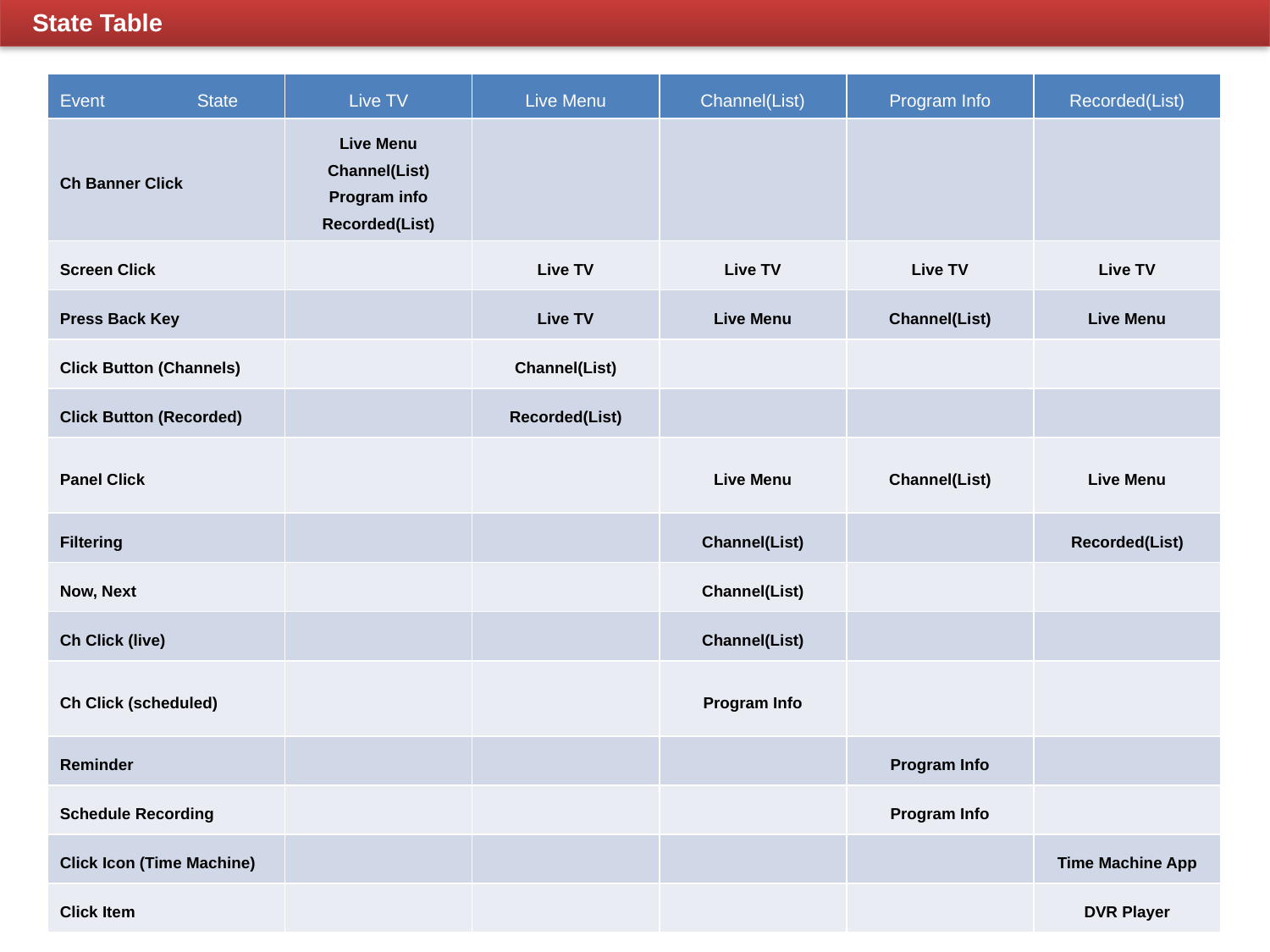

State Table
| Event State | Live TV | Live Menu | Channel(List) | Program Info | Recorded(List) |
| --- | --- | --- | --- | --- | --- |
| Ch Banner Click | Live Menu Channel(List) Program info Recorded(List) |  |  |  |  |
| Screen Click |  | Live TV | Live TV | Live TV | Live TV |
| Press Back Key |  | Live TV | Live Menu | Channel(List) | Live Menu |
| Click Button (Channels) |  | Channel(List) |  |  |  |
| Click Button (Recorded) |  | Recorded(List) |  |  |  |
| Panel Click |  |  | Live Menu | Channel(List) | Live Menu |
| Filtering |  |  | Channel(List) |  | Recorded(List) |
| Now, Next |  |  | Channel(List) |  |  |
| Ch Click (live) |  |  | Channel(List) |  |  |
| Ch Click (scheduled) |  |  | Program Info |  |  |
| Reminder |  |  |  | Program Info |  |
| Schedule Recording |  |  |  | Program Info |  |
| Click Icon (Time Machine) |  |  |  |  | Time Machine App |
| Click Item |  |  |  |  | DVR Player |